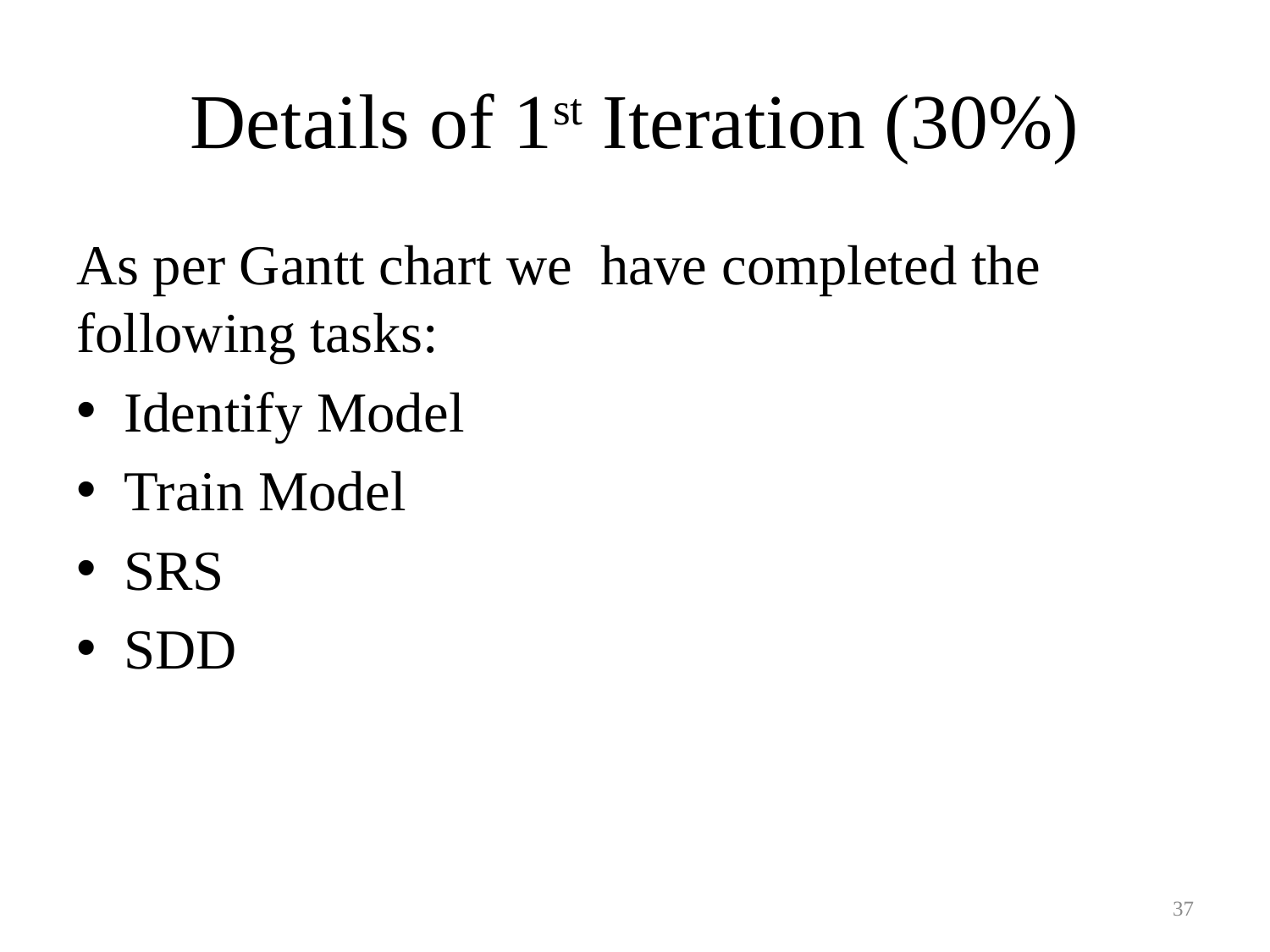

# Details of 1st Iteration (30%)
As per Gantt chart we  have completed the following tasks:
Identify Model
Train Model
SRS
SDD
37